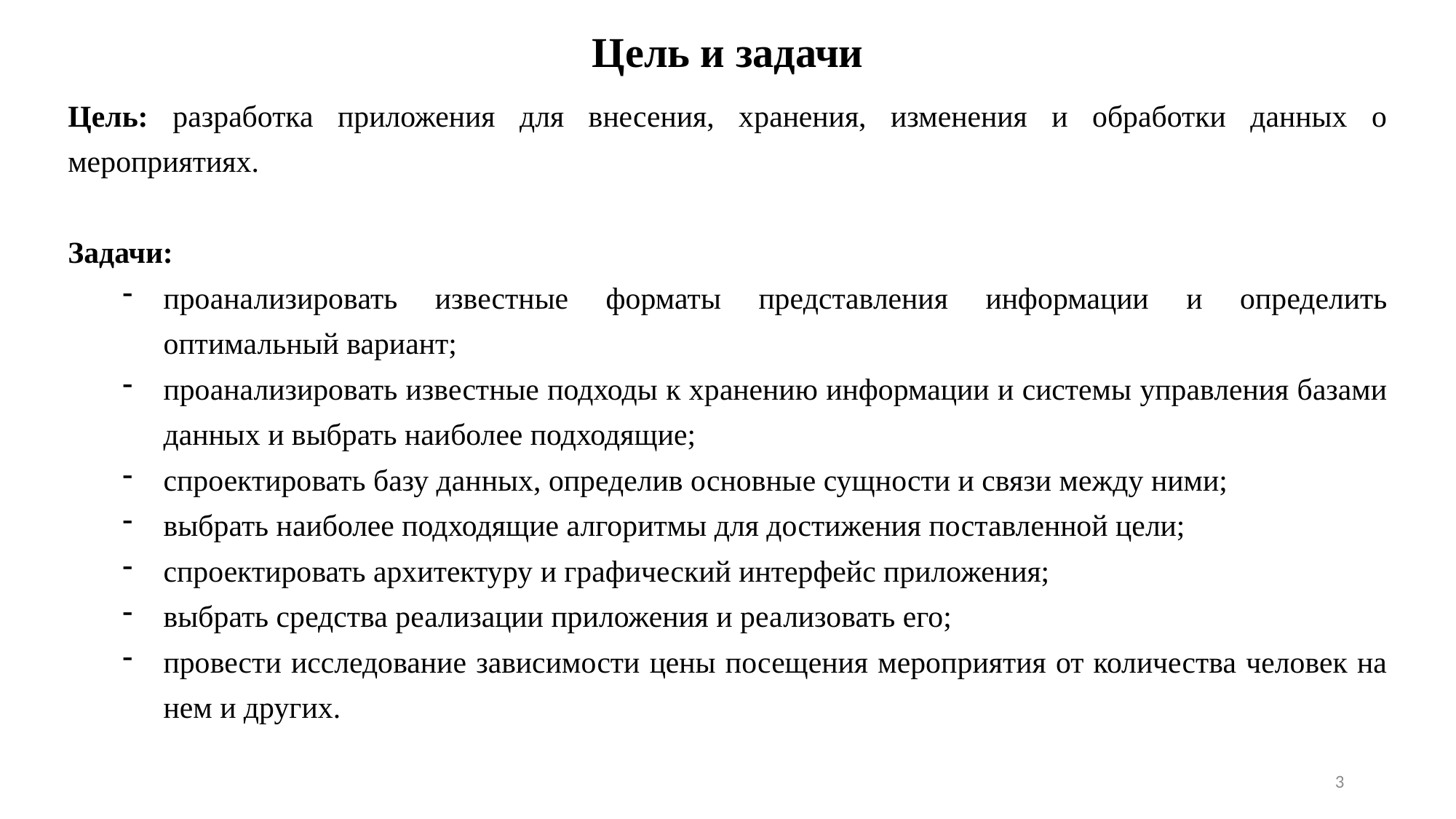

Цель и задачи
Цель: разработка приложения для внесения, хранения, изменения и обработки данных о мероприятиях.

Задачи:
проанализировать известные форматы представления информации и определить оптимальный вариант;
проанализировать известные подходы к хранению информации и системы управления базами данных и выбрать наиболее подходящие;
спроектировать базу данных, определив основные сущности и связи между ними;
выбрать наиболее подходящие алгоритмы для достижения поставленной цели;
спроектировать архитектуру и графический интерфейс приложения;
выбрать средства реализации приложения и реализовать его;
провести исследование зависимости цены посещения мероприятия от количества человек на нем и других.

3